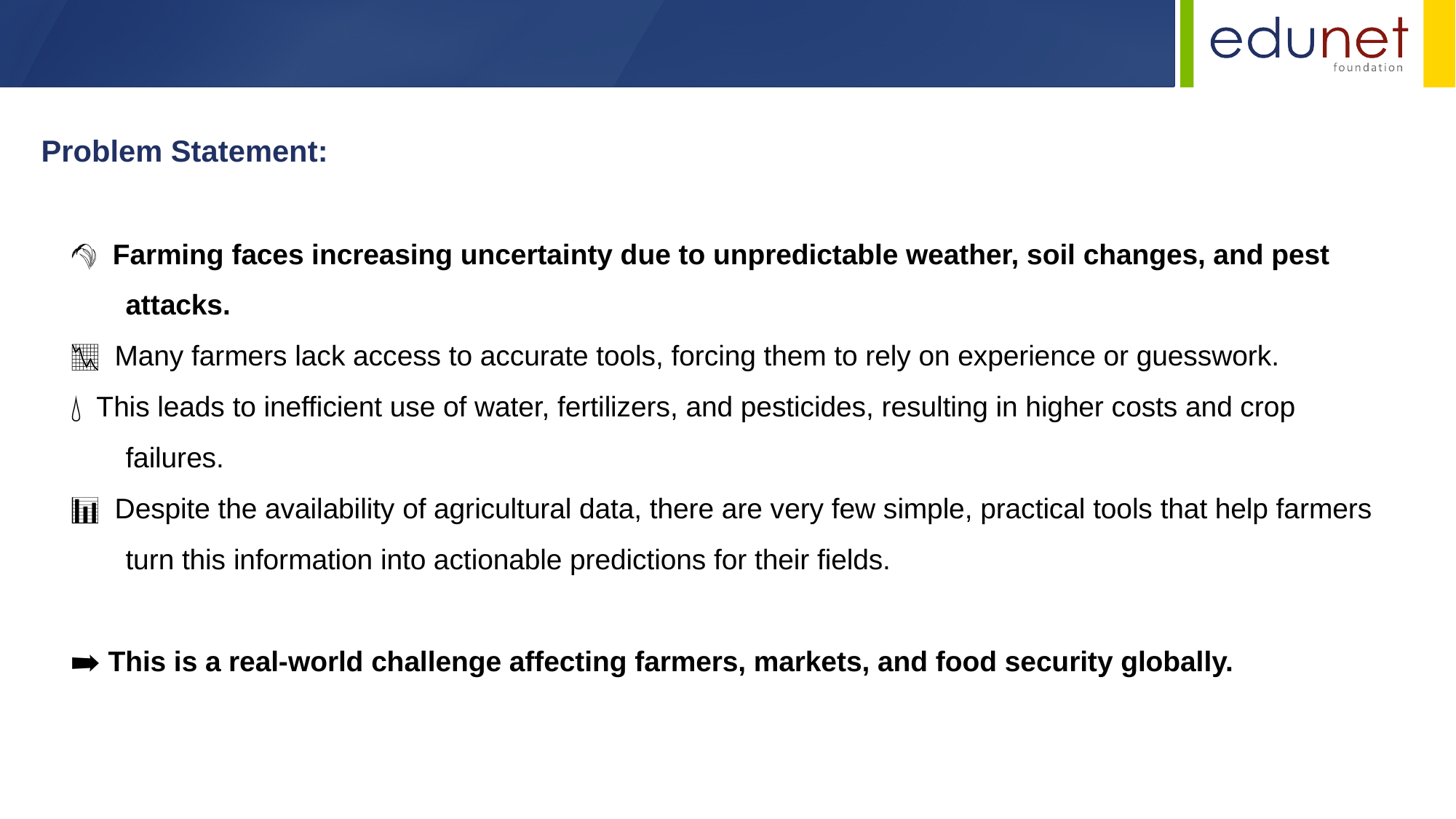

Problem Statement:
🌾  Farming faces increasing uncertainty due to unpredictable weather, soil changes, and pest
       attacks.
📉  Many farmers lack access to accurate tools, forcing them to rely on experience or guesswork.
💧  This leads to inefficient use of water, fertilizers, and pesticides, resulting in higher costs and crop
       failures.
📊  Despite the availability of agricultural data, there are very few simple, practical tools that help farmers
       turn this information into actionable predictions for their fields.
➡ This is a real-world challenge affecting farmers, markets, and food security globally.